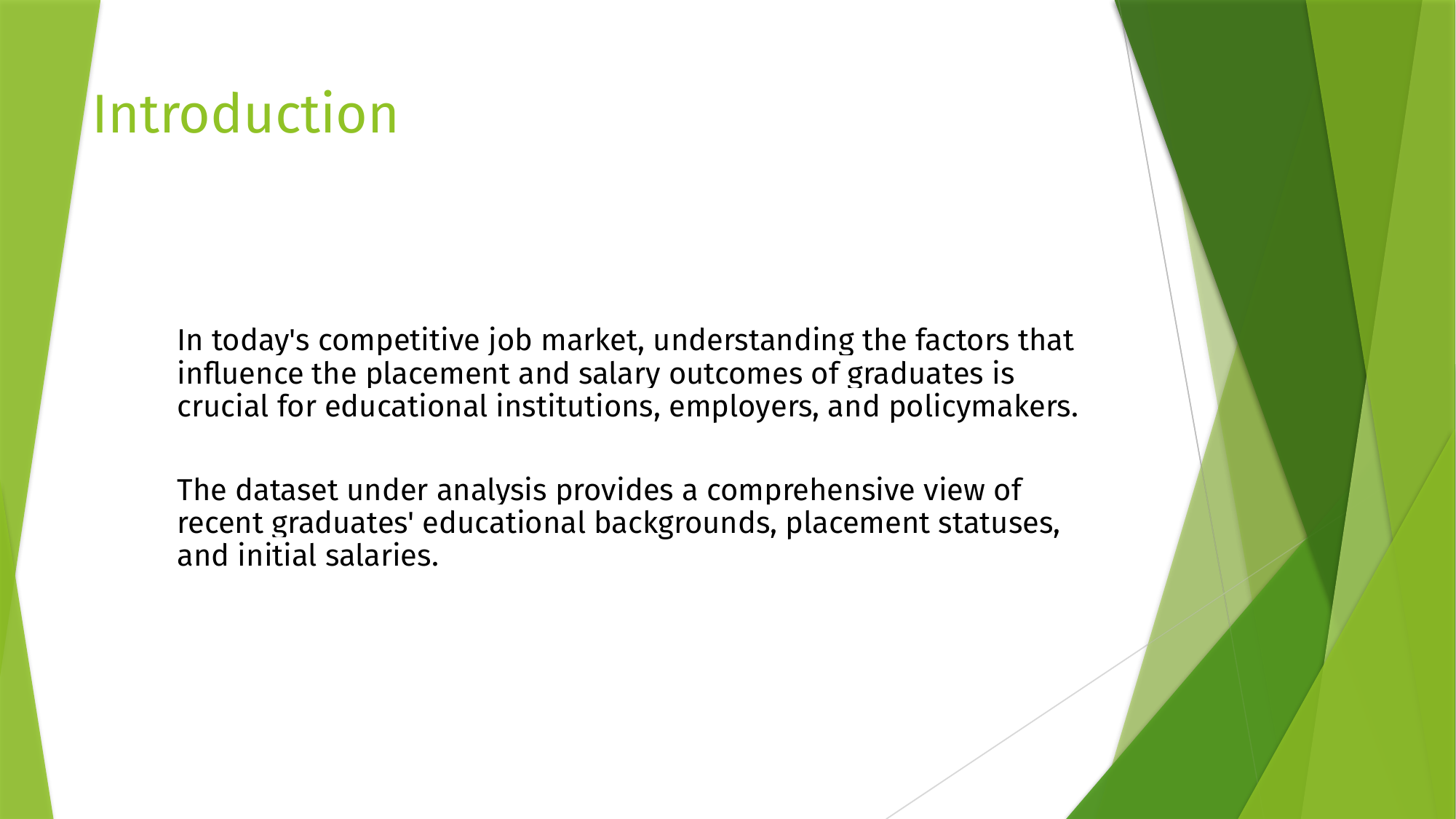

# Introduction

In today's competitive job market, understanding the factors that influence the placement and salary outcomes of graduates is crucial for educational institutions, employers, and policymakers.

The dataset under analysis provides a comprehensive view of recent graduates' educational backgrounds, placement statuses, and initial salaries.